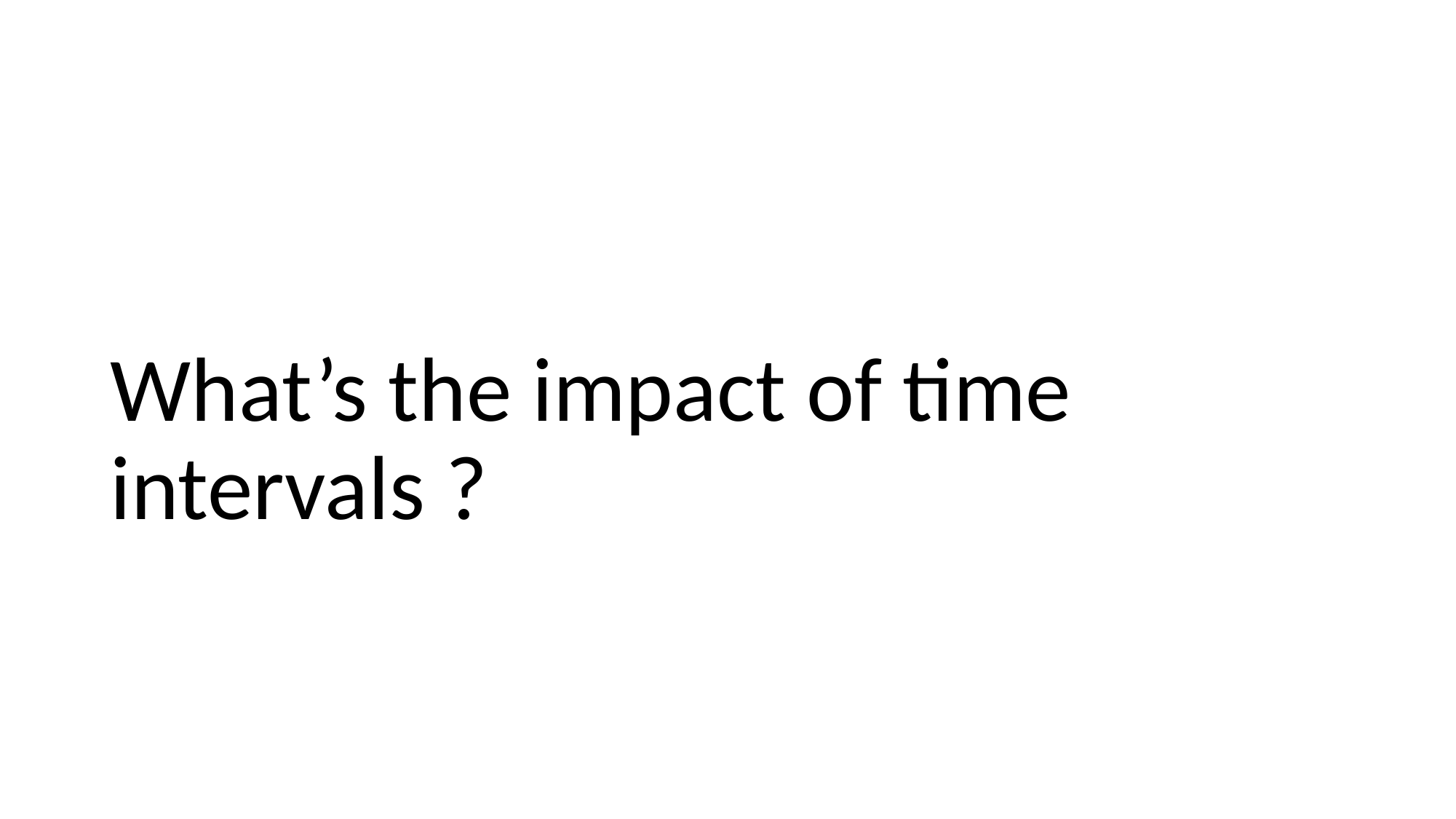

# What’s the impact of time intervals ?